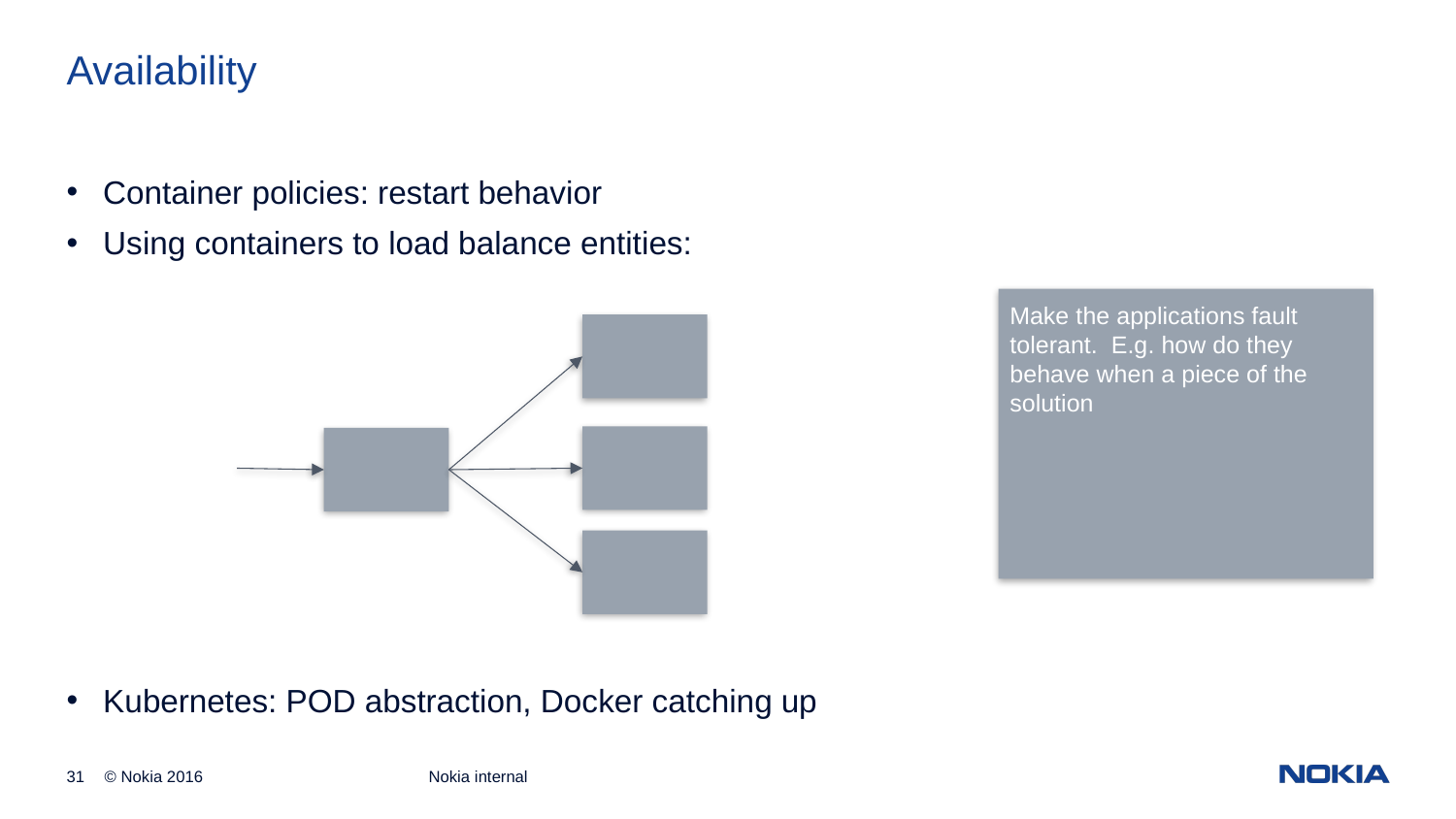

# Availability
Container policies: restart behavior
Using containers to load balance entities:

Kubernetes: POD abstraction, Docker catching up
Make the applications fault tolerant.  E.g. how do they behave when a piece of the solution

Nokia internal